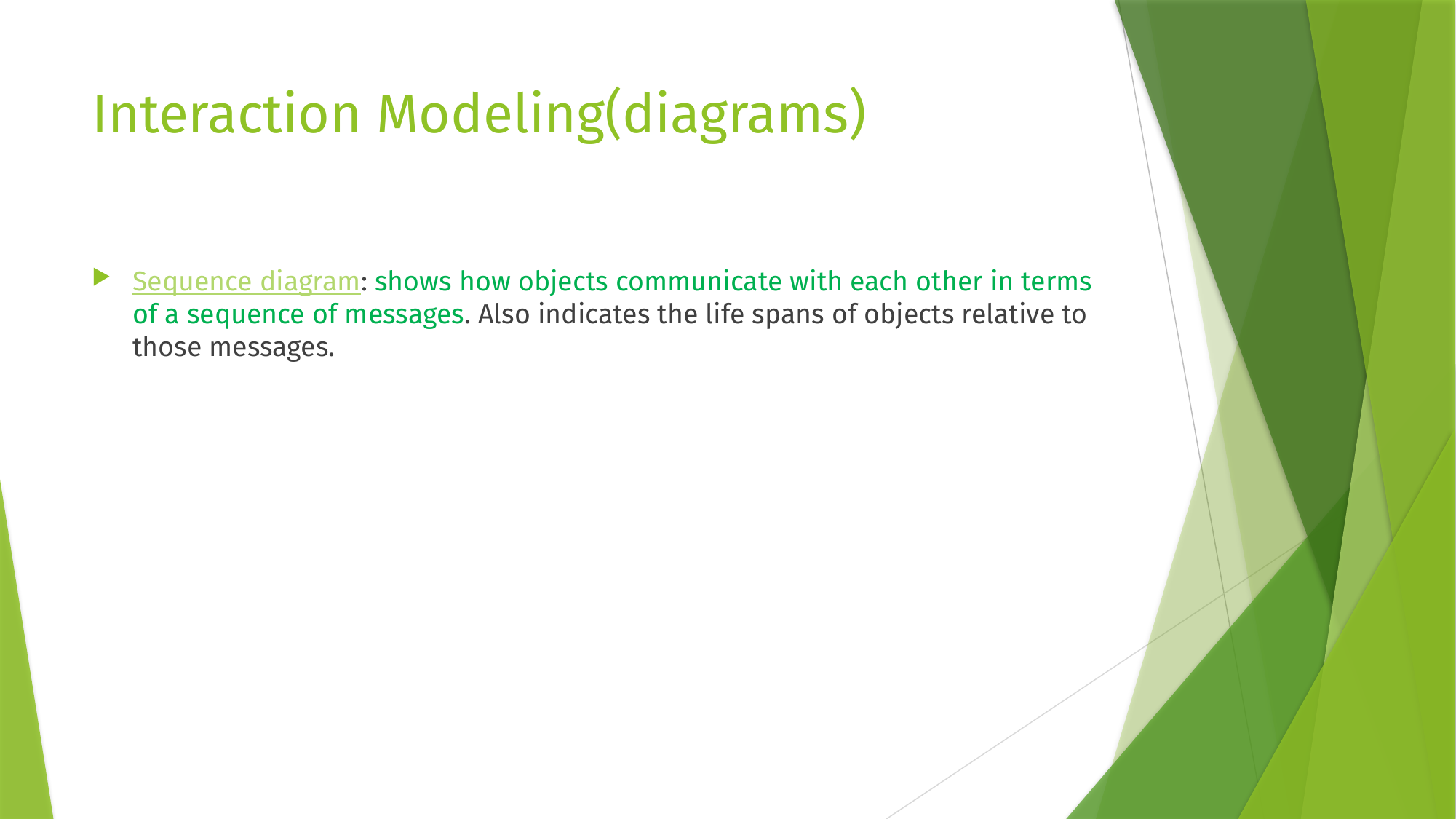

# Interaction Modeling(diagrams)
Sequence diagram: shows how objects communicate with each other in terms of a sequence of messages. Also indicates the life spans of objects relative to those messages.